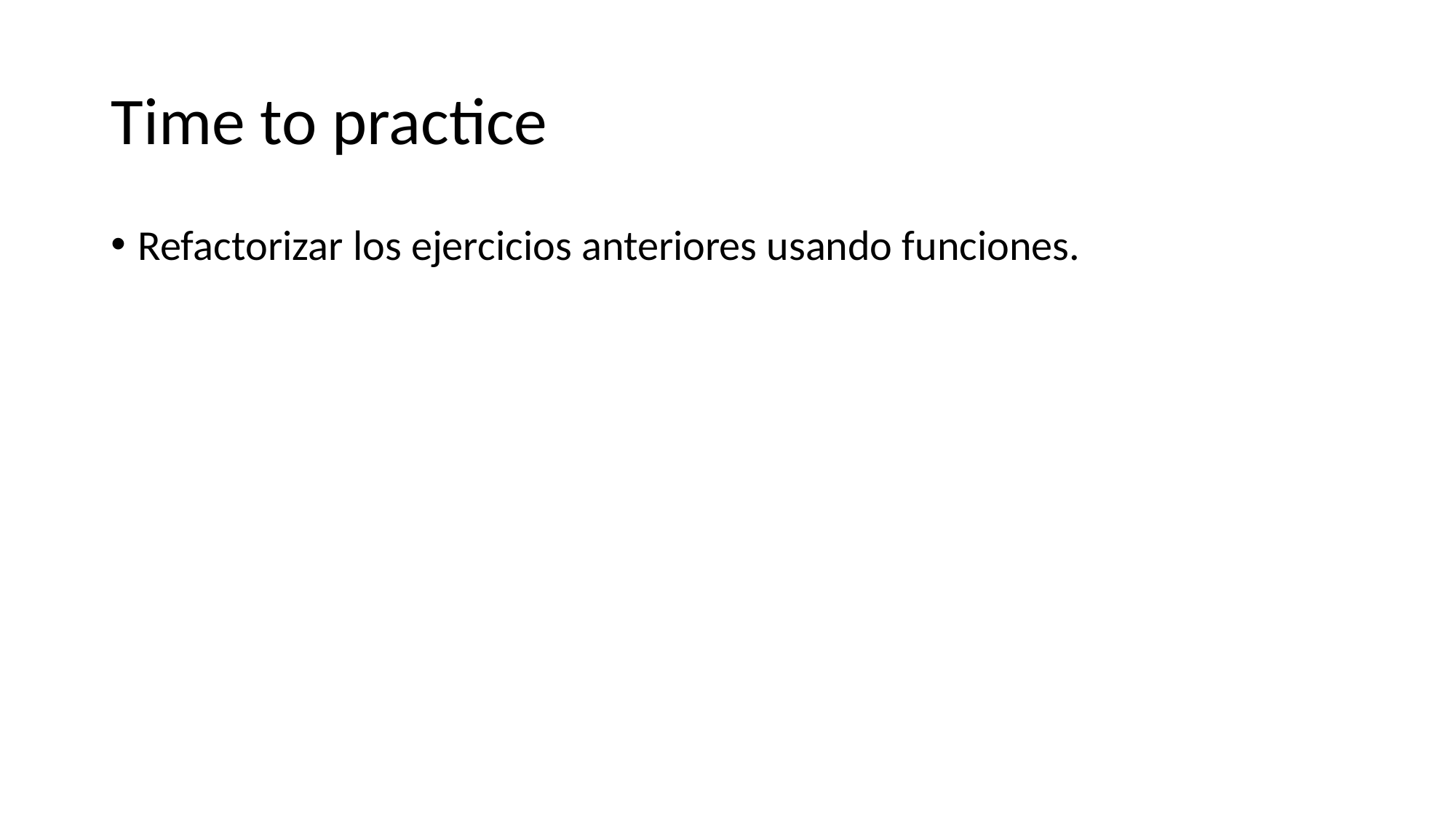

# Time to practice
Refactorizar los ejercicios anteriores usando funciones.